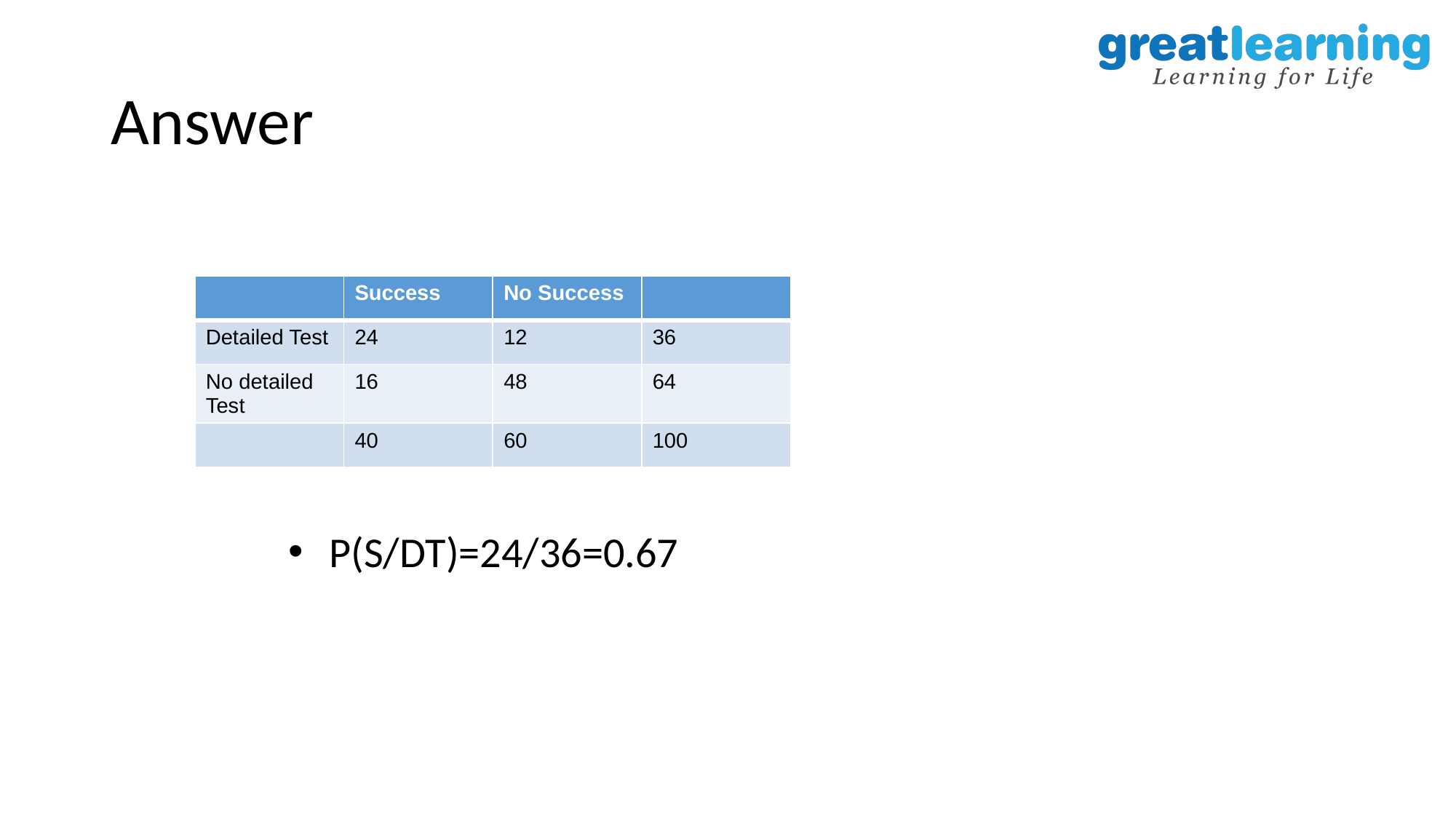

# Answer
|  | Success | No Success |  |
| --- | --- | --- | --- |
| Detailed Test | 24 | 12 | 36 |
| No detailed Test | 16 | 48 | 64 |
|  | 40 | 60 | 100 |
P(S/DT)=24/36=0.67